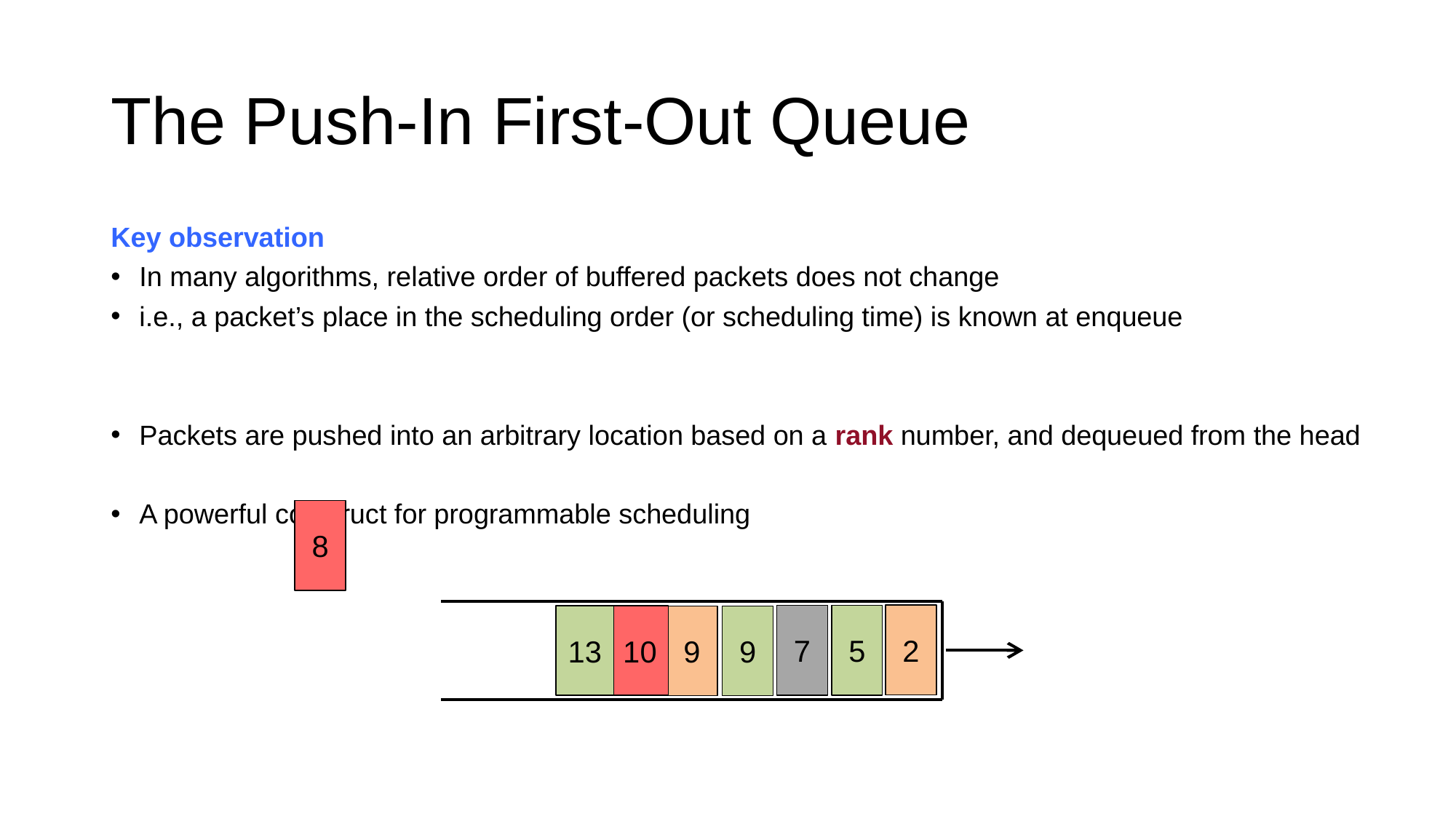

# The Push-In First-Out Queue
Key observation
In many algorithms, relative order of buffered packets does not change
i.e., a packet’s place in the scheduling order (or scheduling time) is known at enqueue

Packets are pushed into an arbitrary location based on a rank number, and dequeued from the head

A powerful construct for programmable scheduling

8
2
7
5
13
10
9
9